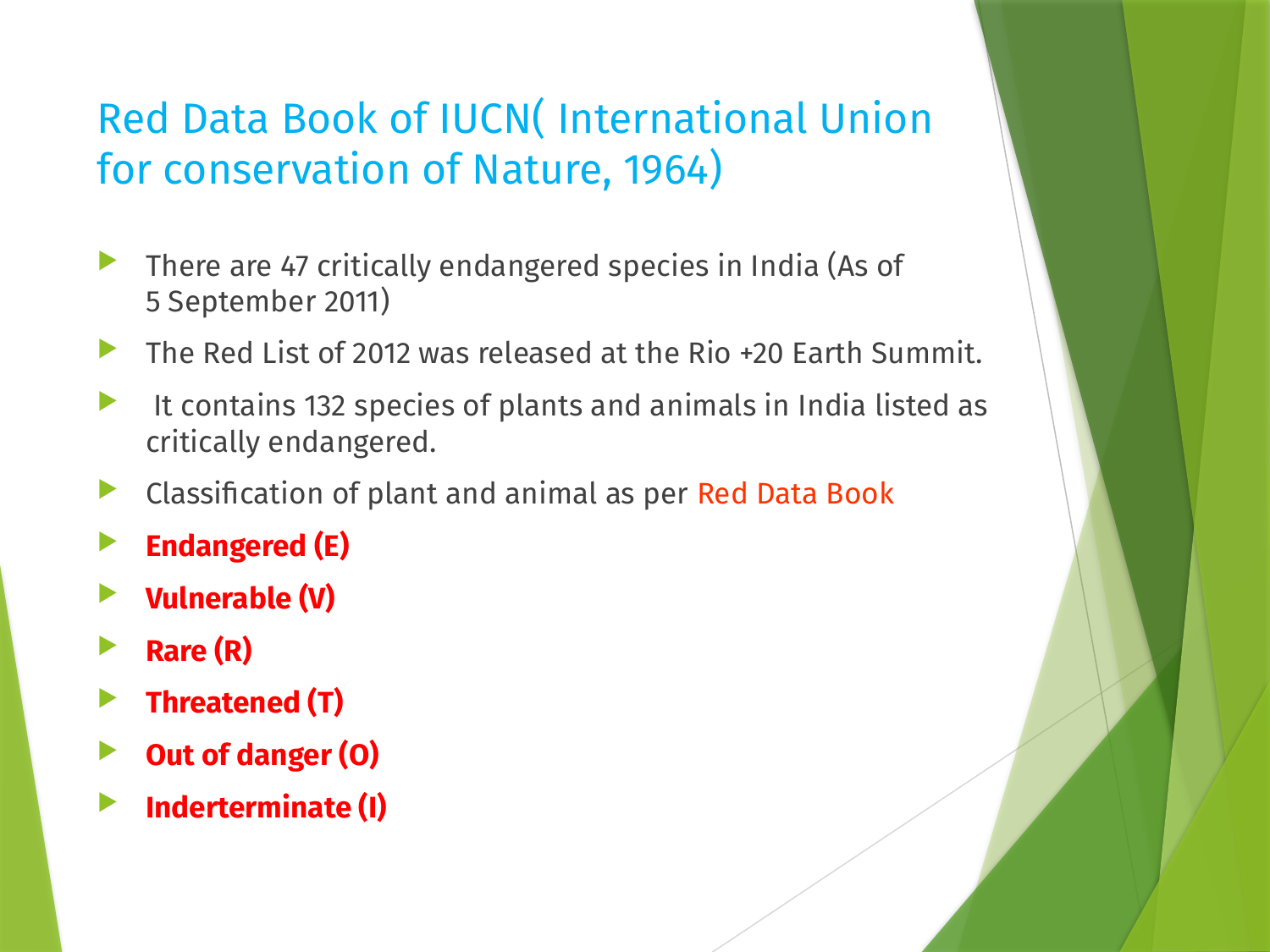

# Red Data Book of IUCN( International Union for conservation of Nature, 1964)
There are 47 critically endangered species in India (As of 5 September 2011)
The Red List of 2012 was released at the Rio +20 Earth Summit.
 It contains 132 species of plants and animals in India listed as critically endangered.
Classification of plant and animal as per Red Data Book
Endangered (E)
Vulnerable (V)
Rare (R)
Threatened (T)
Out of danger (O)
Inderterminate (I)